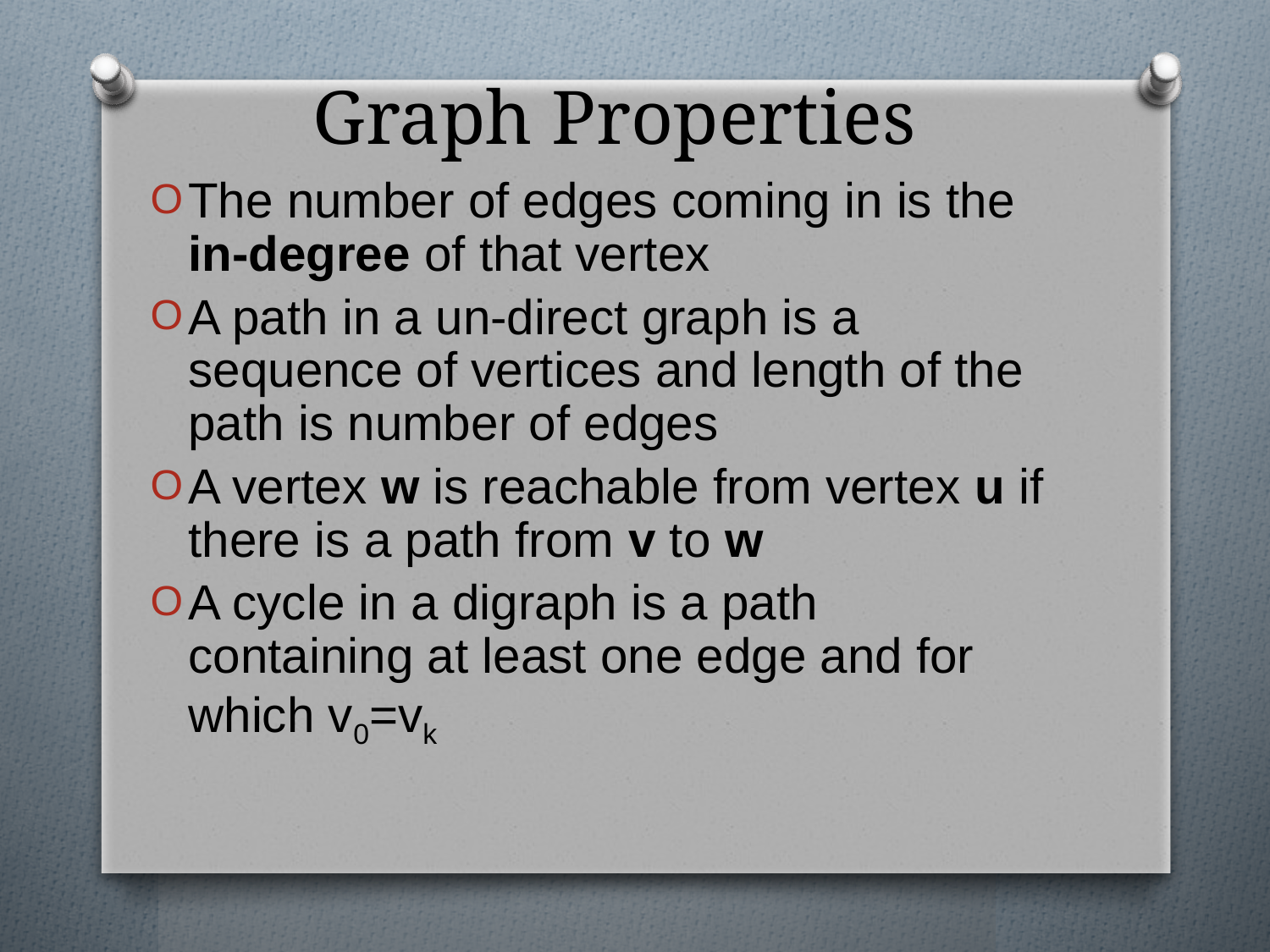

# Graph Properties
The number of edges coming in is the in-degree of that vertex
A path in a un-direct graph is a sequence of vertices and length of the path is number of edges
A vertex w is reachable from vertex u if there is a path from v to w
A cycle in a digraph is a path containing at least one edge and for which v0=vk